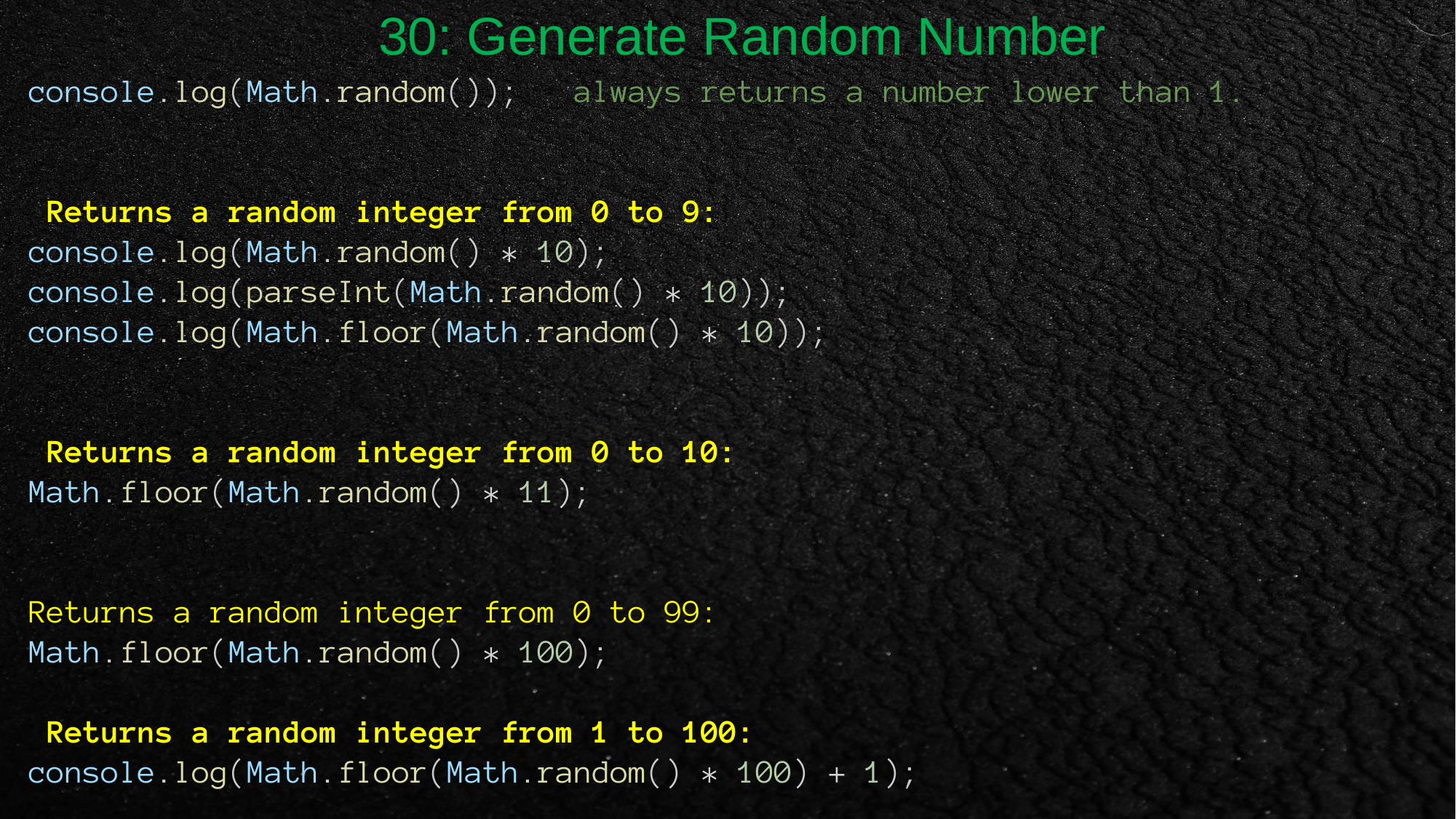

30: Generate Random Number
console.log(Math.random());   always returns a number lower than 1.

 Returns a random integer from 0 to 9:
console.log(Math.random() * 10);
console.log(parseInt(Math.random() * 10));
console.log(Math.floor(Math.random() * 10));

 Returns a random integer from 0 to 10:
Math.floor(Math.random() * 11);

Returns a random integer from 0 to 99:
Math.floor(Math.random() * 100);
 Returns a random integer from 1 to 100:
console.log(Math.floor(Math.random() * 100) + 1);